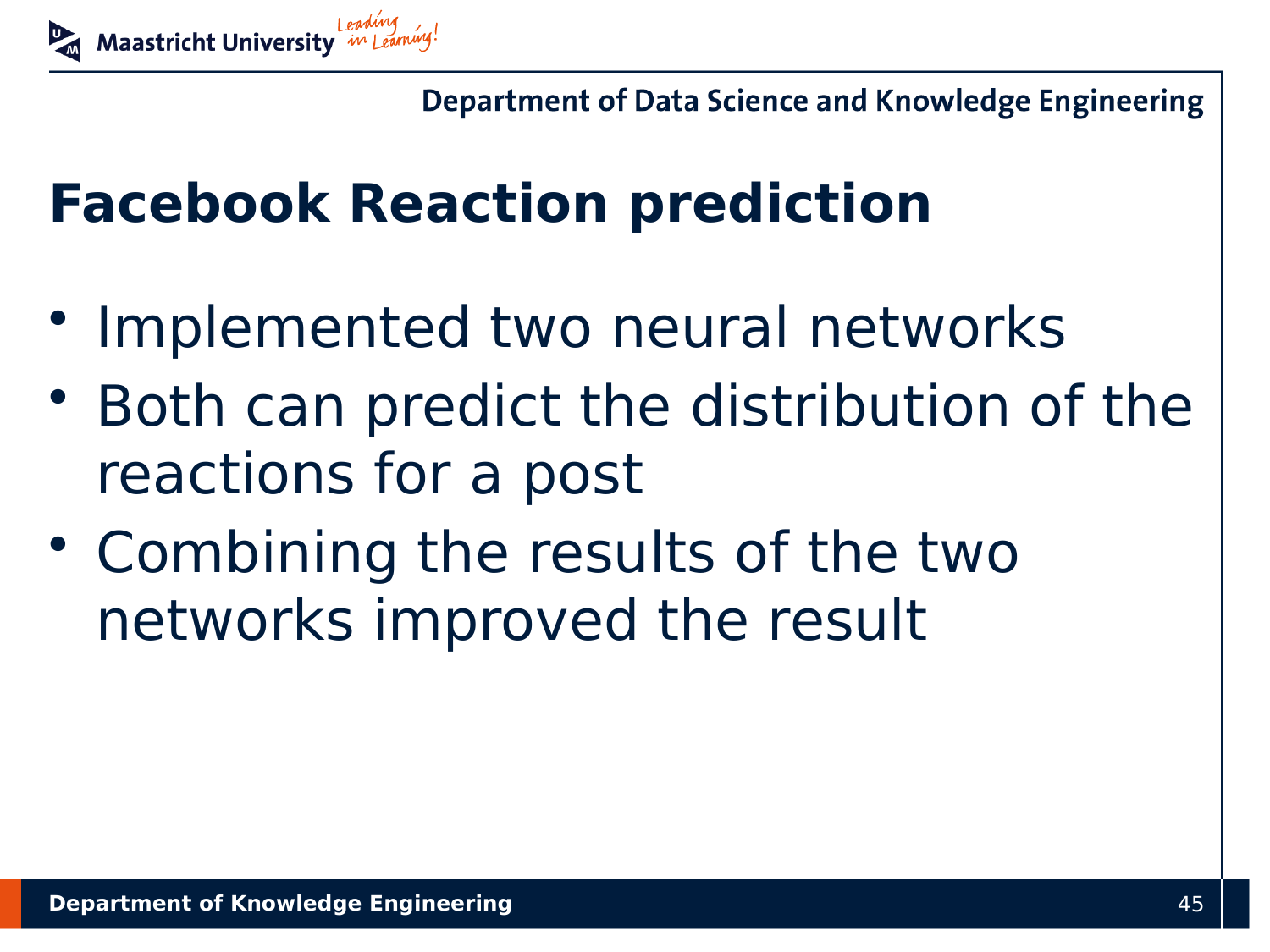

# Facebook Reaction prediction
Implemented two neural networks
Both can predict the distribution of the reactions for a post
Combining the results of the two networks improved the result